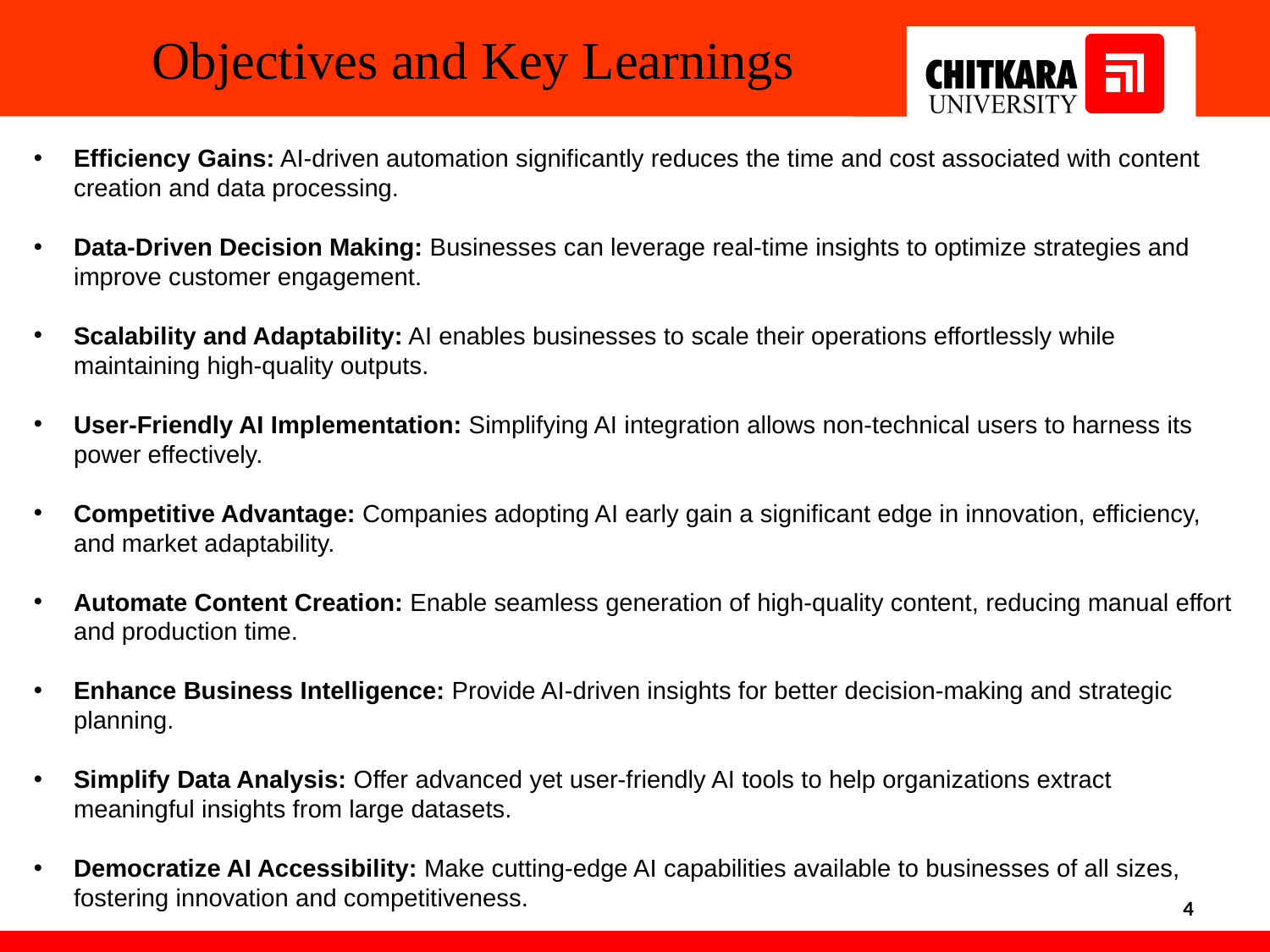

Objectives and Key Learnings
Efficiency Gains: AI-driven automation significantly reduces the time and cost associated with content creation and data processing.

Data-Driven Decision Making: Businesses can leverage real-time insights to optimize strategies and improve customer engagement.

Scalability and Adaptability: AI enables businesses to scale their operations effortlessly while maintaining high-quality outputs.

User-Friendly AI Implementation: Simplifying AI integration allows non-technical users to harness its power effectively.

Competitive Advantage: Companies adopting AI early gain a significant edge in innovation, efficiency, and market adaptability.

Automate Content Creation: Enable seamless generation of high-quality content, reducing manual effort and production time.

Enhance Business Intelligence: Provide AI-driven insights for better decision-making and strategic planning.

Simplify Data Analysis: Offer advanced yet user-friendly AI tools to help organizations extract meaningful insights from large datasets.

Democratize AI Accessibility: Make cutting-edge AI capabilities available to businesses of all sizes, fostering innovation and competitiveness.

4